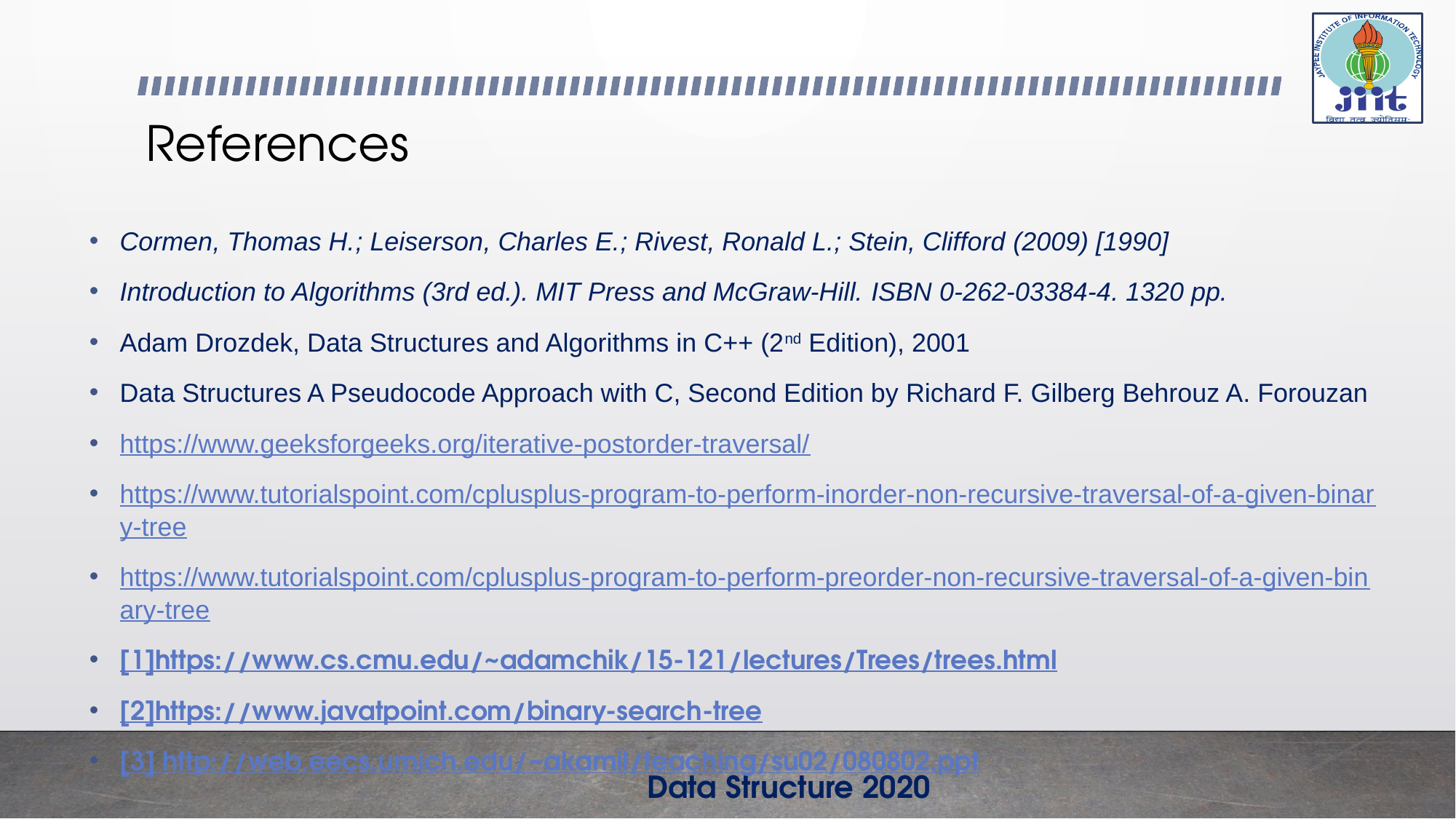

# References
Cormen, Thomas H.; Leiserson, Charles E.; Rivest, Ronald L.; Stein, Clifford (2009) [1990]
Introduction to Algorithms (3rd ed.). MIT Press and McGraw-Hill. ISBN 0-262-03384-4. 1320 pp.
Adam Drozdek, Data Structures and Algorithms in C++ (2nd Edition), 2001
Data Structures A Pseudocode Approach with C, Second Edition by Richard F. Gilberg Behrouz A. Forouzan
https://www.geeksforgeeks.org/iterative-postorder-traversal/
https://www.tutorialspoint.com/cplusplus-program-to-perform-inorder-non-recursive-traversal-of-a-given-binary-tree
https://www.tutorialspoint.com/cplusplus-program-to-perform-preorder-non-recursive-traversal-of-a-given-binary-tree
[1]https://www.cs.cmu.edu/~adamchik/15-121/lectures/Trees/trees.html
[2]https://www.javatpoint.com/binary-search-tree
[3] http://web.eecs.umich.edu/~akamil/teaching/su02/080802.ppt